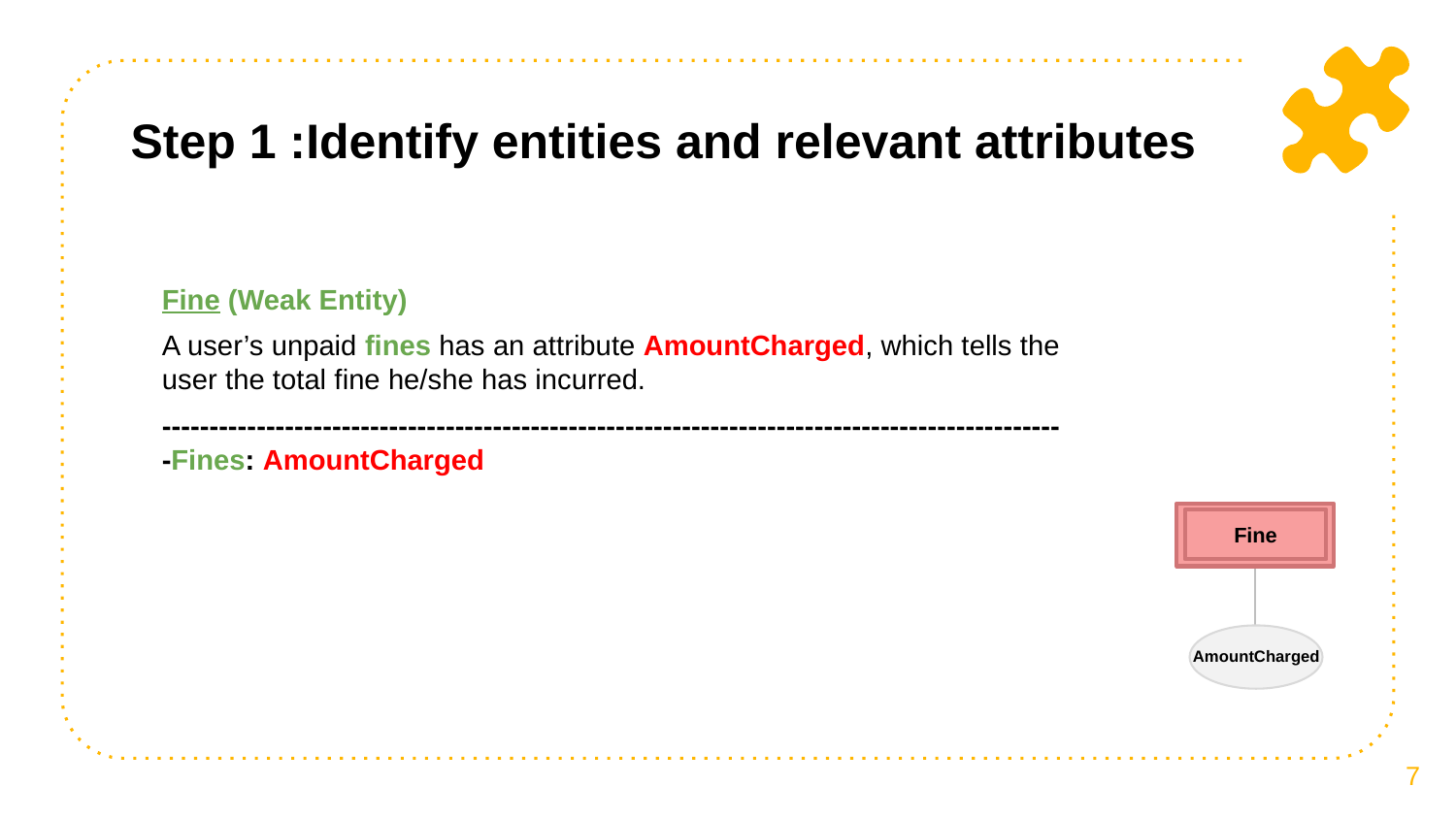

# Step 1 :Identify entities and relevant attributes

Fine (Weak Entity)
A user’s unpaid fines has an attribute AmountCharged, which tells the user the total fine he/she has incurred.
------------------------------------------------------------------------------------------------Fines: AmountCharged
Fine
Fine

AmountCharged
7